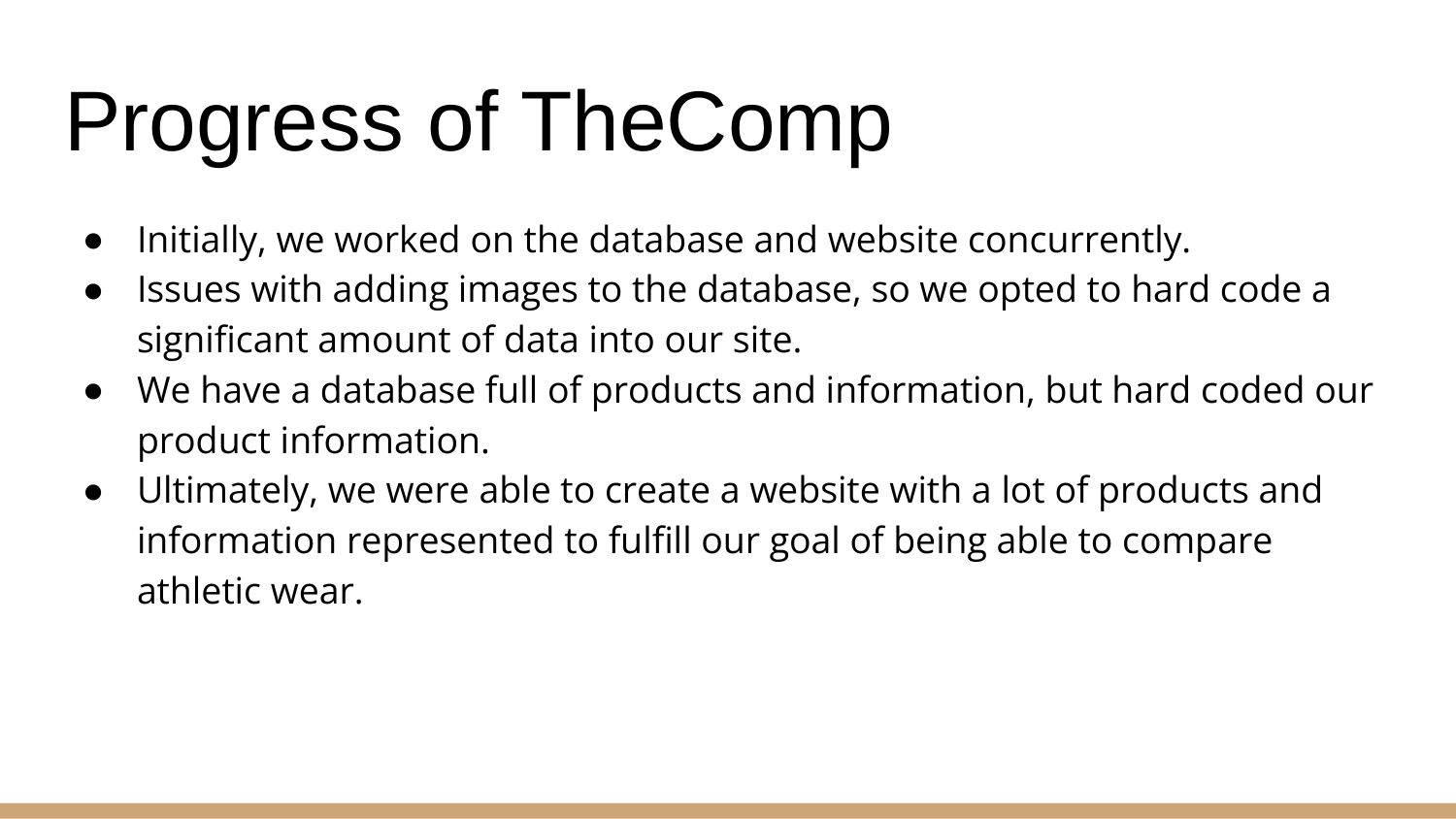

# Progress of TheComp
Initially, we worked on the database and website concurrently.
Issues with adding images to the database, so we opted to hard code a significant amount of data into our site.
We have a database full of products and information, but hard coded our product information.
Ultimately, we were able to create a website with a lot of products and information represented to fulfill our goal of being able to compare athletic wear.